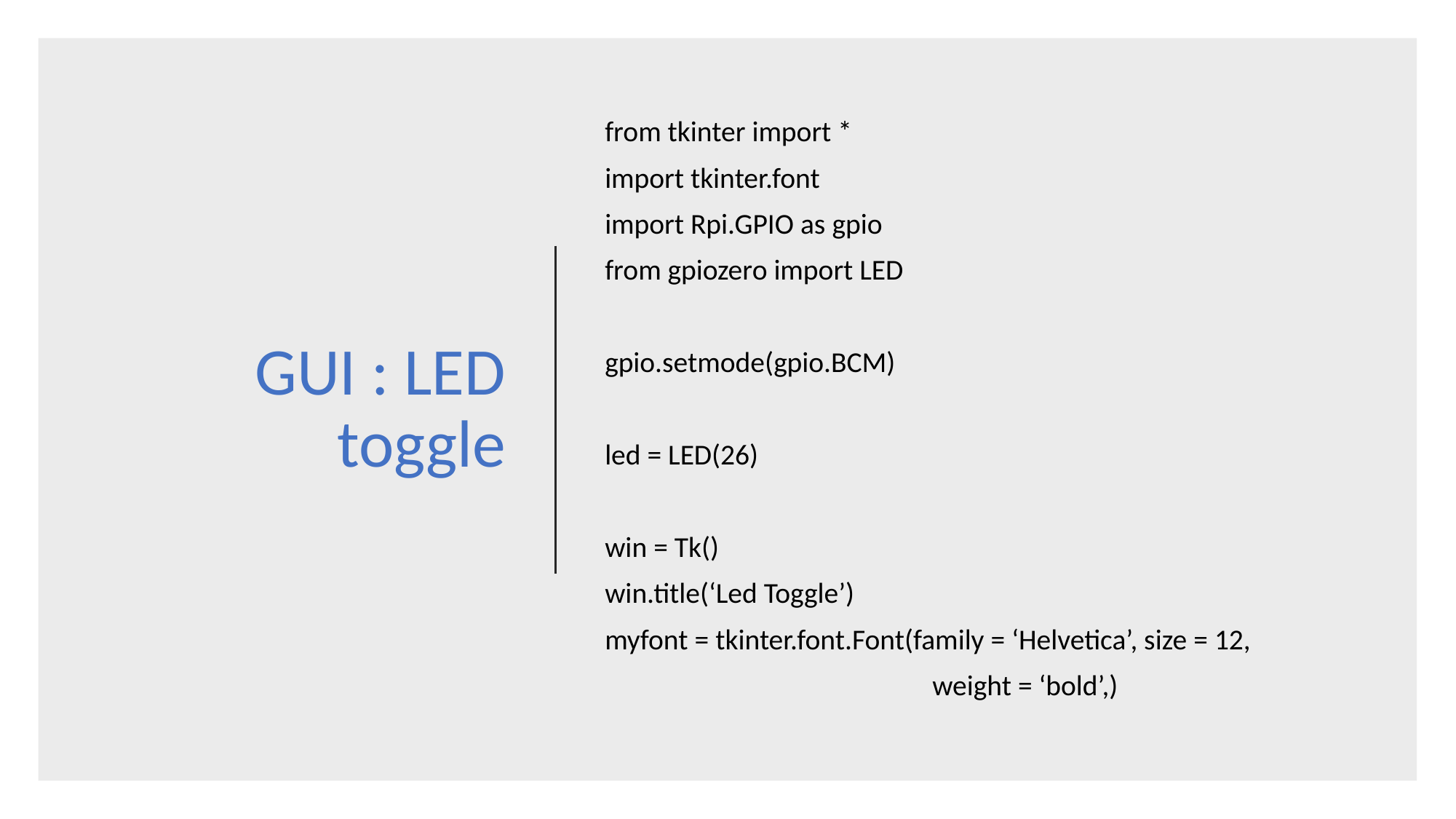

from tkinter import *
import tkinter.font
import Rpi.GPIO as gpio
from gpiozero import LED

gpio.setmode(gpio.BCM)

led = LED(26)

win = Tk()
win.title(‘Led Toggle’)
myfont = tkinter.font.Font(family = ‘Helvetica’, size = 12,
			weight = ‘bold’,)

# GUI : LED toggle